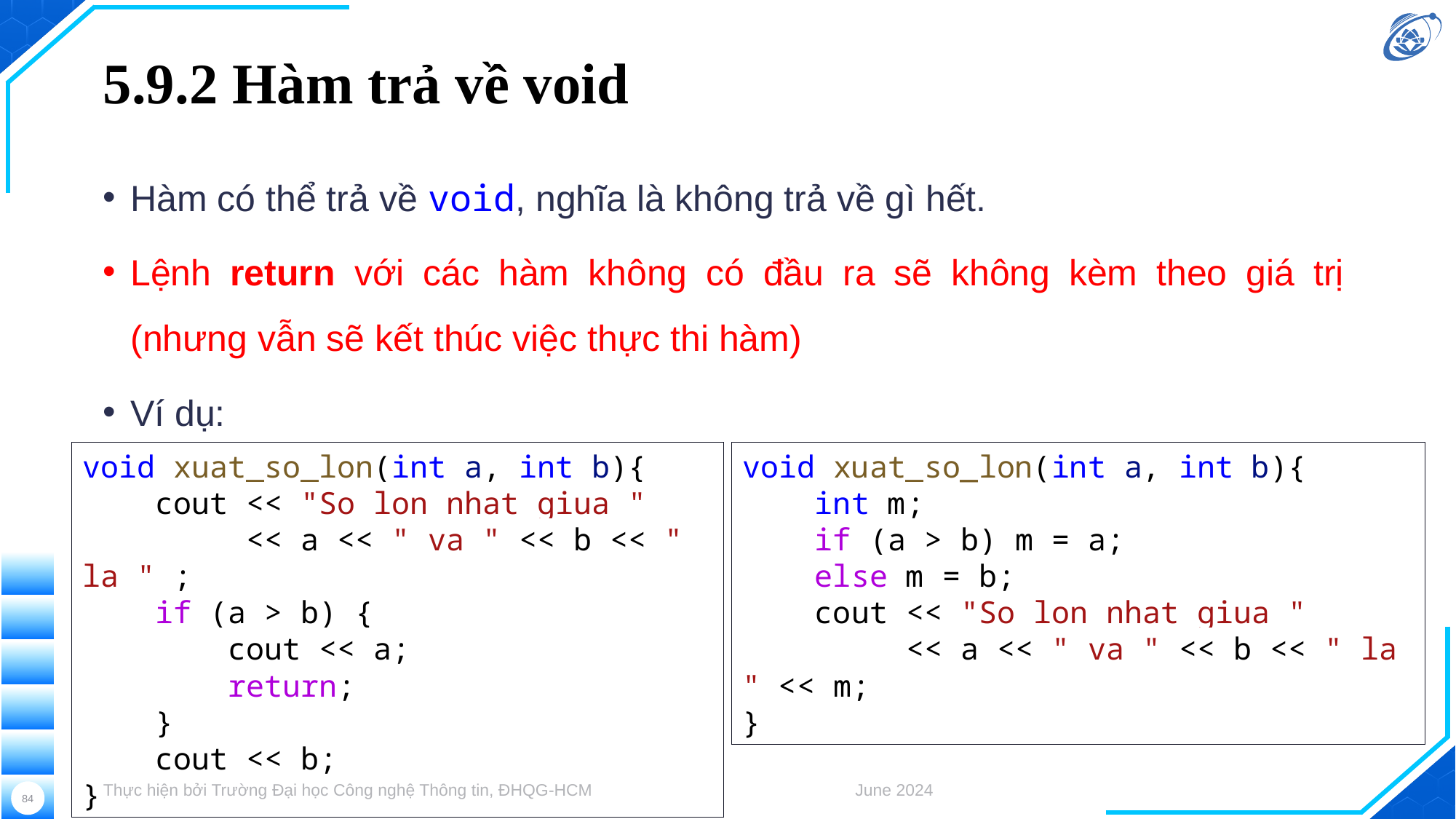

# 5.9.2 Hàm trả về void
Hàm có thể trả về void, nghĩa là không trả về gì hết.
Lệnh return với các hàm không có đầu ra sẽ không kèm theo giá trị (nhưng vẫn sẽ kết thúc việc thực thi hàm)
Ví dụ:

void xuat_so_lon(int a, int b){
    cout << "So lon nhat giua "
         << a << " va " << b << " la " ;
    if (a > b) {
        cout << a;
        return;
    }
    cout << b;
}
void xuat_so_lon(int a, int b){
    int m;
    if (a > b) m = a;
    else m = b;
    cout << "So lon nhat giua "
         << a << " va " << b << " la " << m;
}
Thực hiện bởi Trường Đại học Công nghệ Thông tin, ĐHQG-HCM
June 2024
84